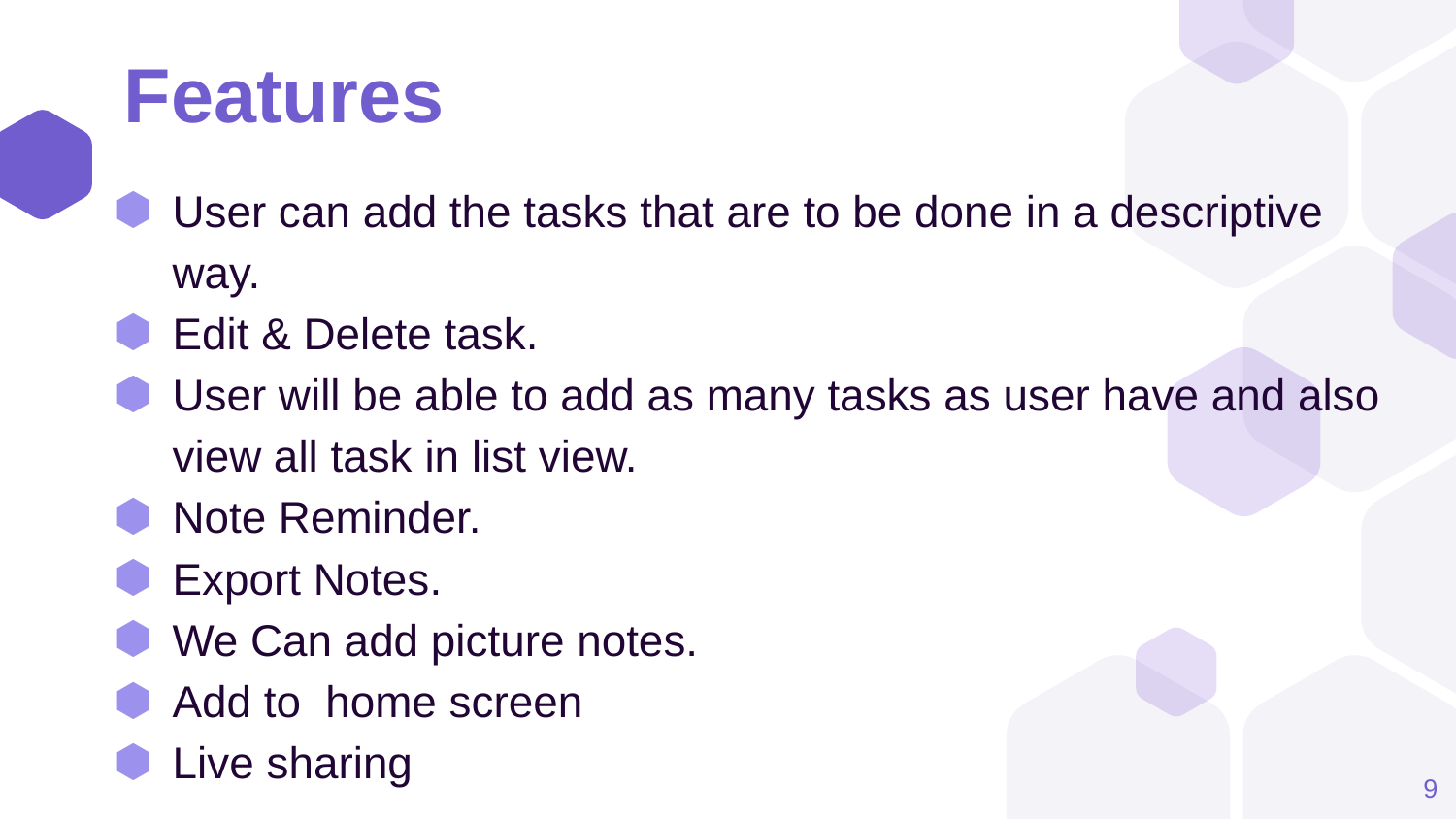

# Features
User can add the tasks that are to be done in a descriptive way.
Edit & Delete task.
User will be able to add as many tasks as user have and also view all task in list view.
Note Reminder.
Export Notes.
We Can add picture notes.
Add to  home screen
Live sharing
9